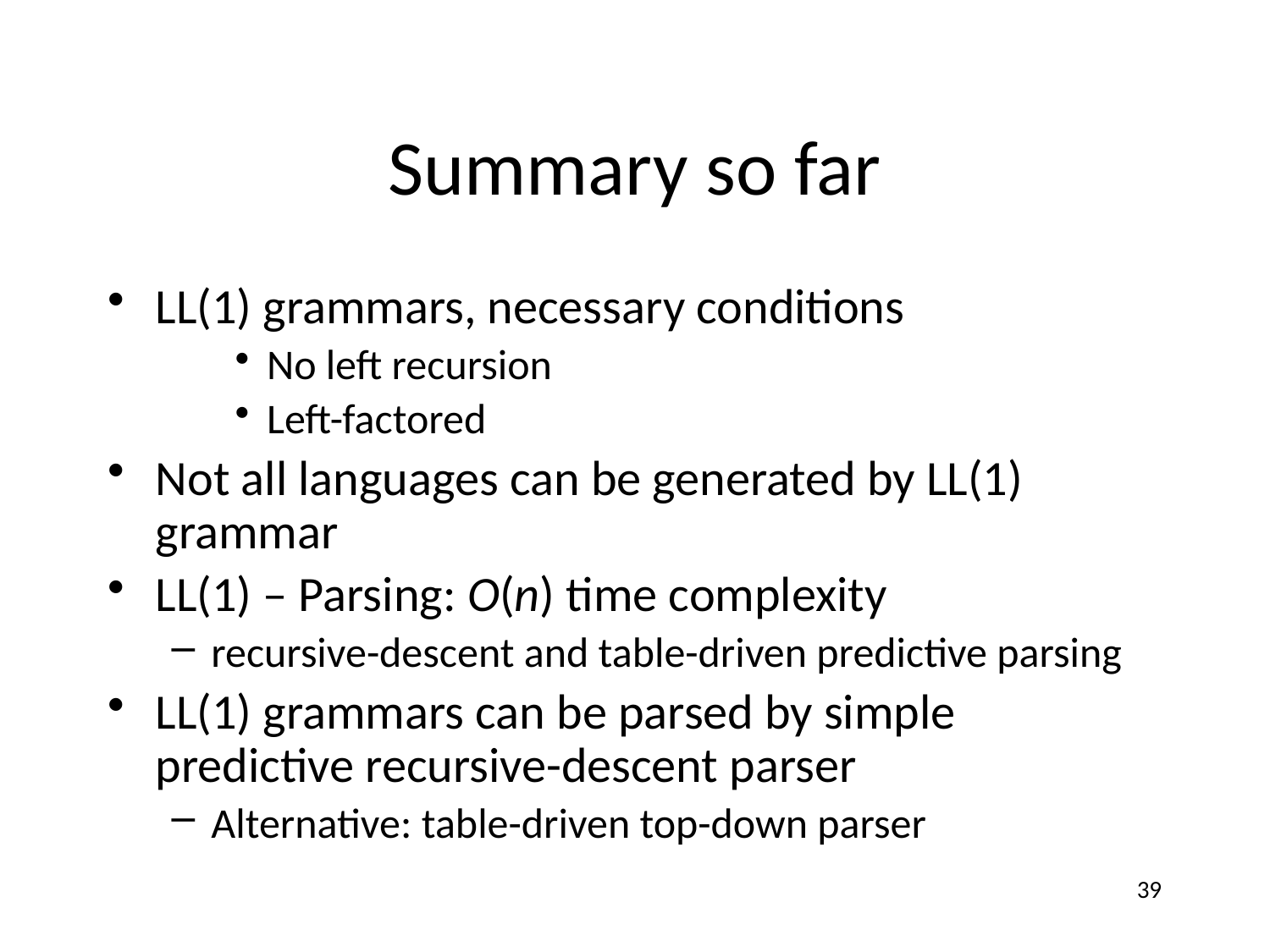

# Summary so far
LL(1) grammars, necessary conditions
No left recursion
Left-factored
Not all languages can be generated by LL(1) grammar
LL(1) – Parsing: O(n) time complexity
recursive-descent and table-driven predictive parsing
LL(1) grammars can be parsed by simple predictive recursive-descent parser
Alternative: table-driven top-down parser
39